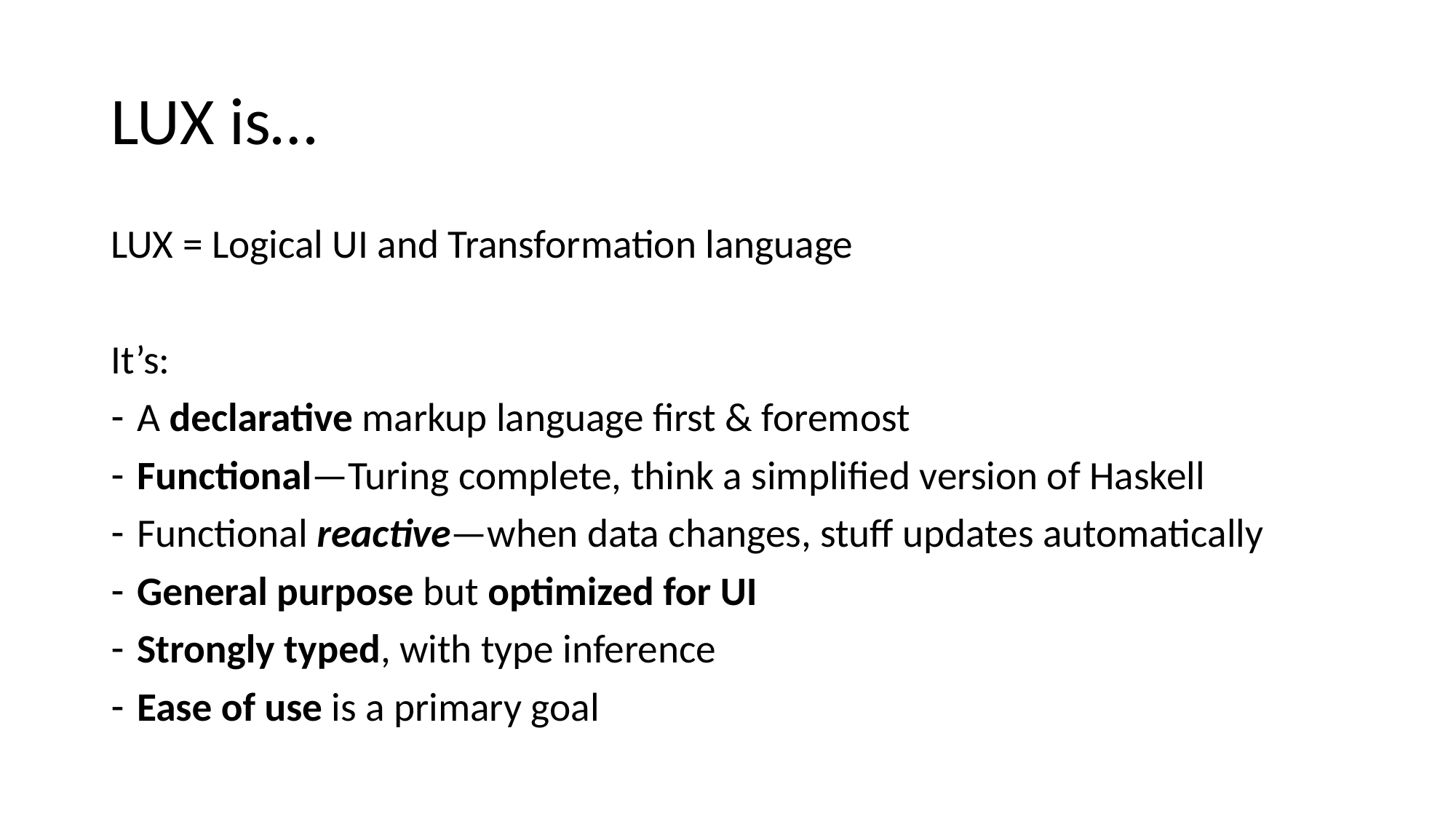

# LUX is…
LUX = Logical UI and Transformation language

It’s:
A declarative markup language first & foremost
Functional—Turing complete, think a simplified version of Haskell
Functional reactive—when data changes, stuff updates automatically
General purpose but optimized for UI
Strongly typed, with type inference
Ease of use is a primary goal